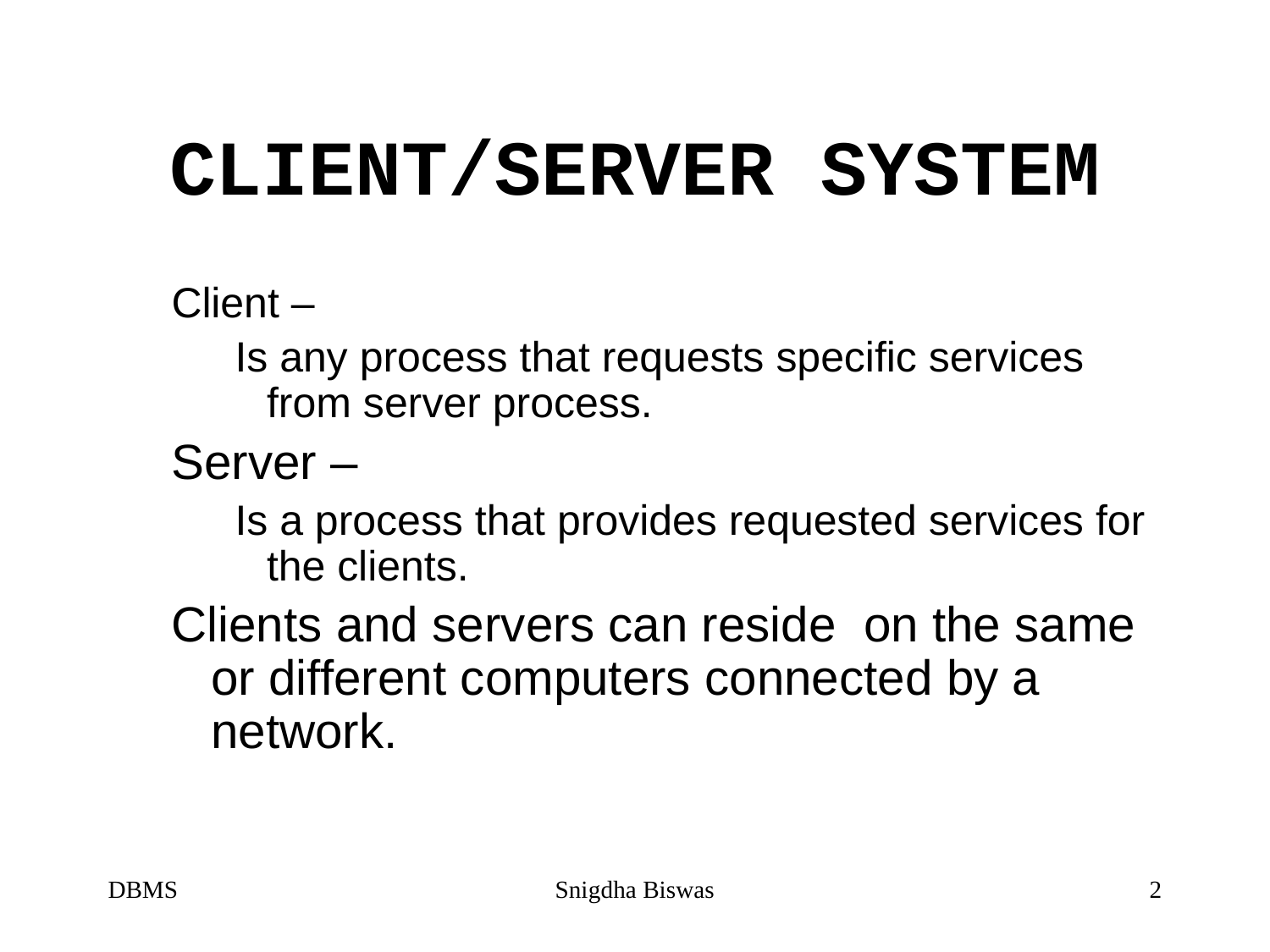

# CLIENT/SERVER SYSTEM
Client –
Is any process that requests specific services from server process.
Server –
Is a process that provides requested services for the clients.
Clients and servers can reside  on the same or different computers connected by a network.
DBMS
Snigdha Biswas
2